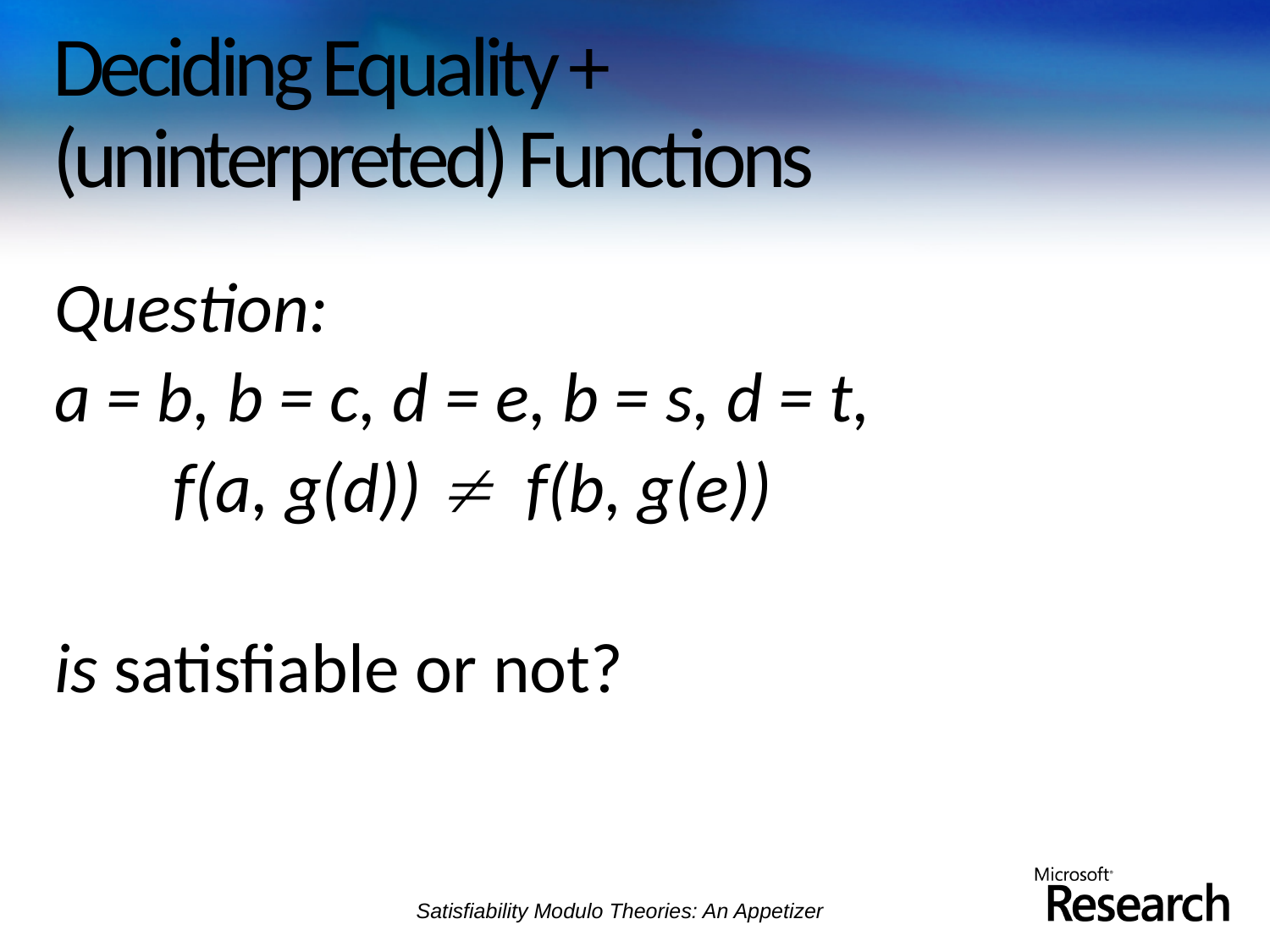

# Deciding Equality + (uninterpreted) Functions
Question:
a = b, b = c, d = e, b = s, d = t,
f(a, g(d)) ≠  f(b, g(e))

is satisfiable or not?

Satisfiability Modulo Theories: An Appetizer